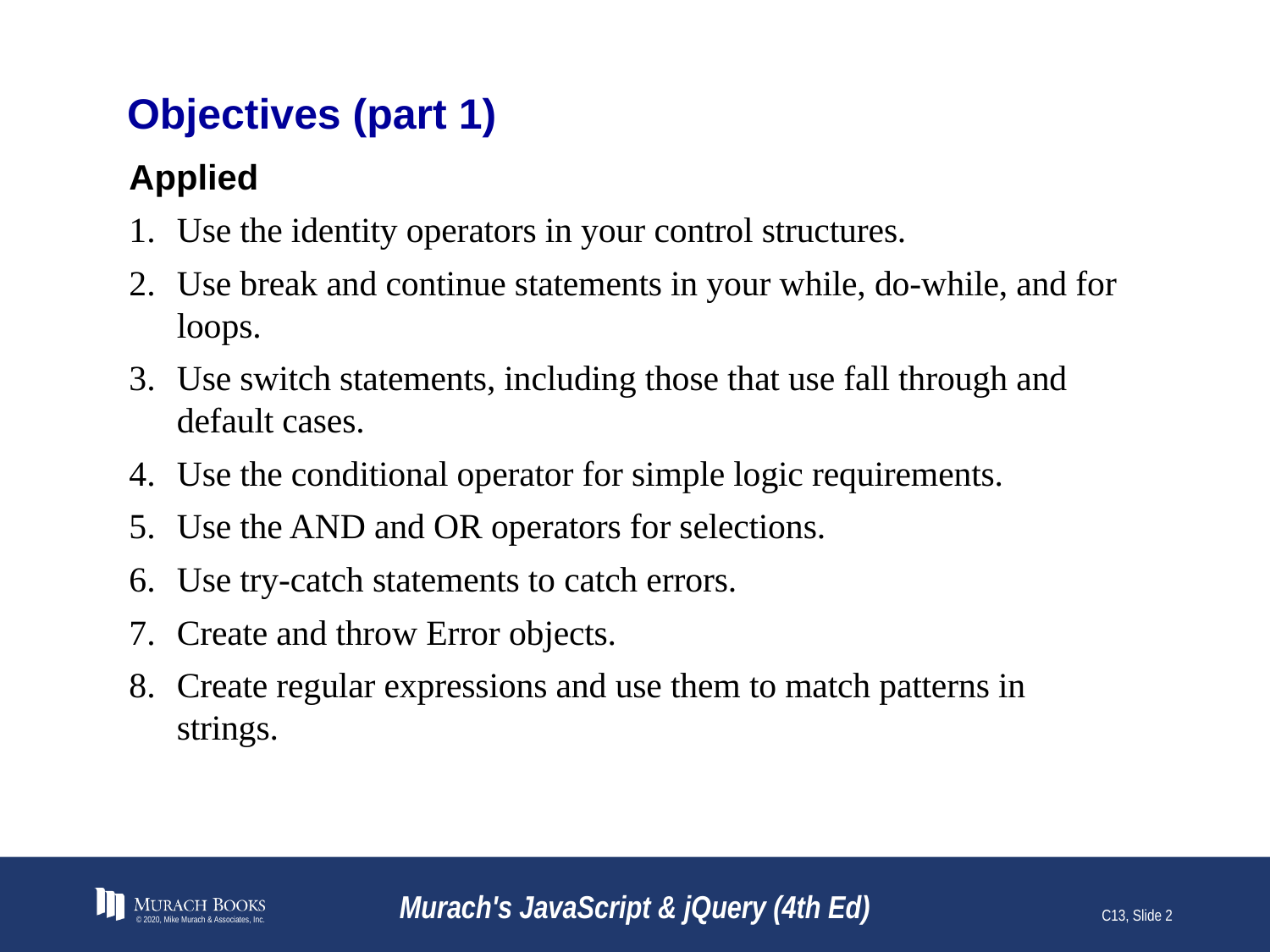

# Objectives (part 1)
Applied
Use the identity operators in your control structures.
Use break and continue statements in your while, do-while, and for loops.
Use switch statements, including those that use fall through and default cases.
Use the conditional operator for simple logic requirements.
Use the AND and OR operators for selections.
Use try-catch statements to catch errors.
Create and throw Error objects.
Create regular expressions and use them to match patterns in strings.

© 2020, Mike Murach & Associates, Inc.
Murach's JavaScript & jQuery (4th Ed)

C13, Slide 2